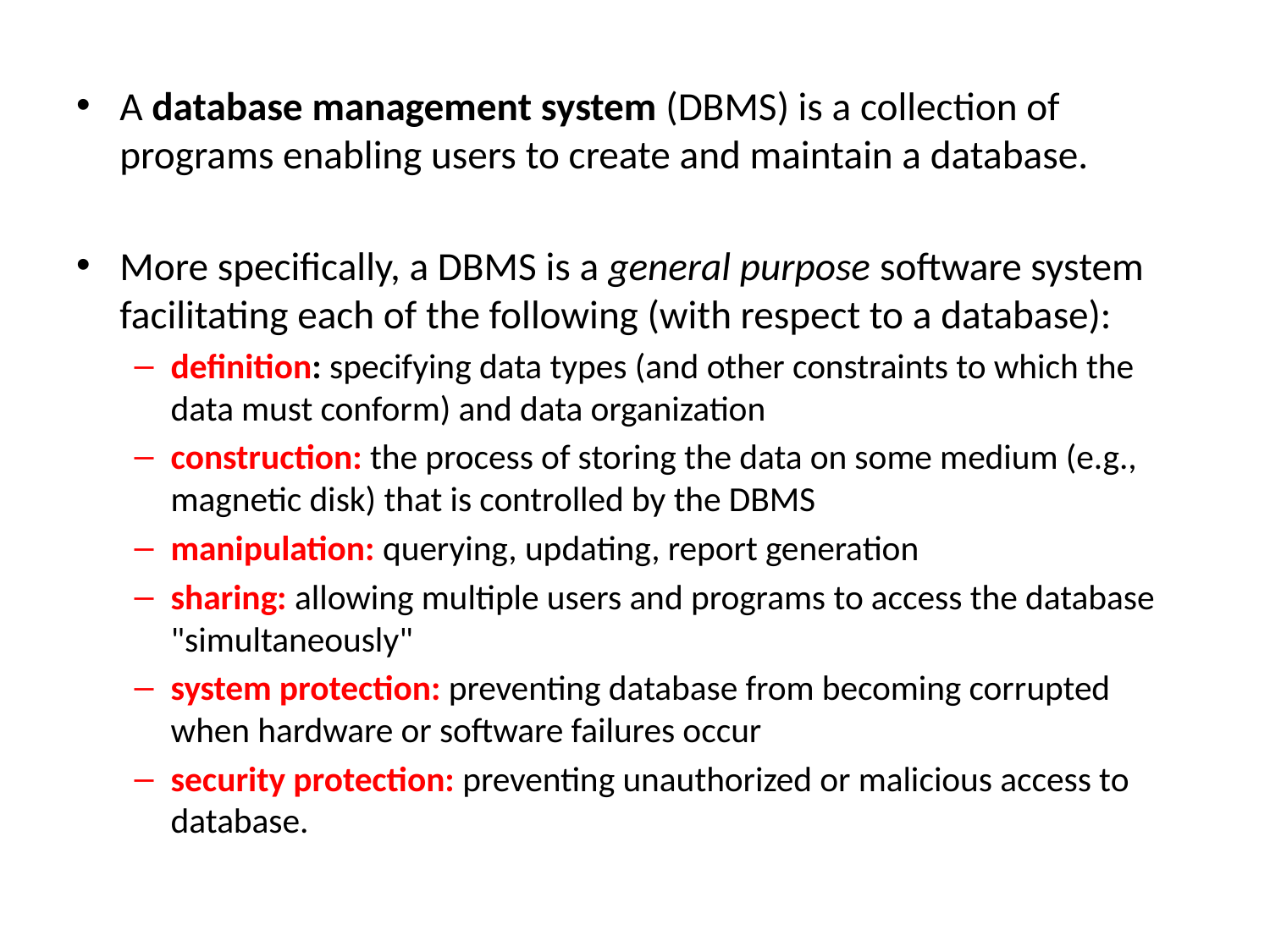

A database management system (DBMS) is a collection of programs enabling users to create and maintain a database.

More specifically, a DBMS is a general purpose software system facilitating each of the following (with respect to a database):
definition: specifying data types (and other constraints to which the data must conform) and data organization
construction: the process of storing the data on some medium (e.g., magnetic disk) that is controlled by the DBMS
manipulation: querying, updating, report generation
sharing: allowing multiple users and programs to access the database "simultaneously"
system protection: preventing database from becoming corrupted when hardware or software failures occur
security protection: preventing unauthorized or malicious access to database.